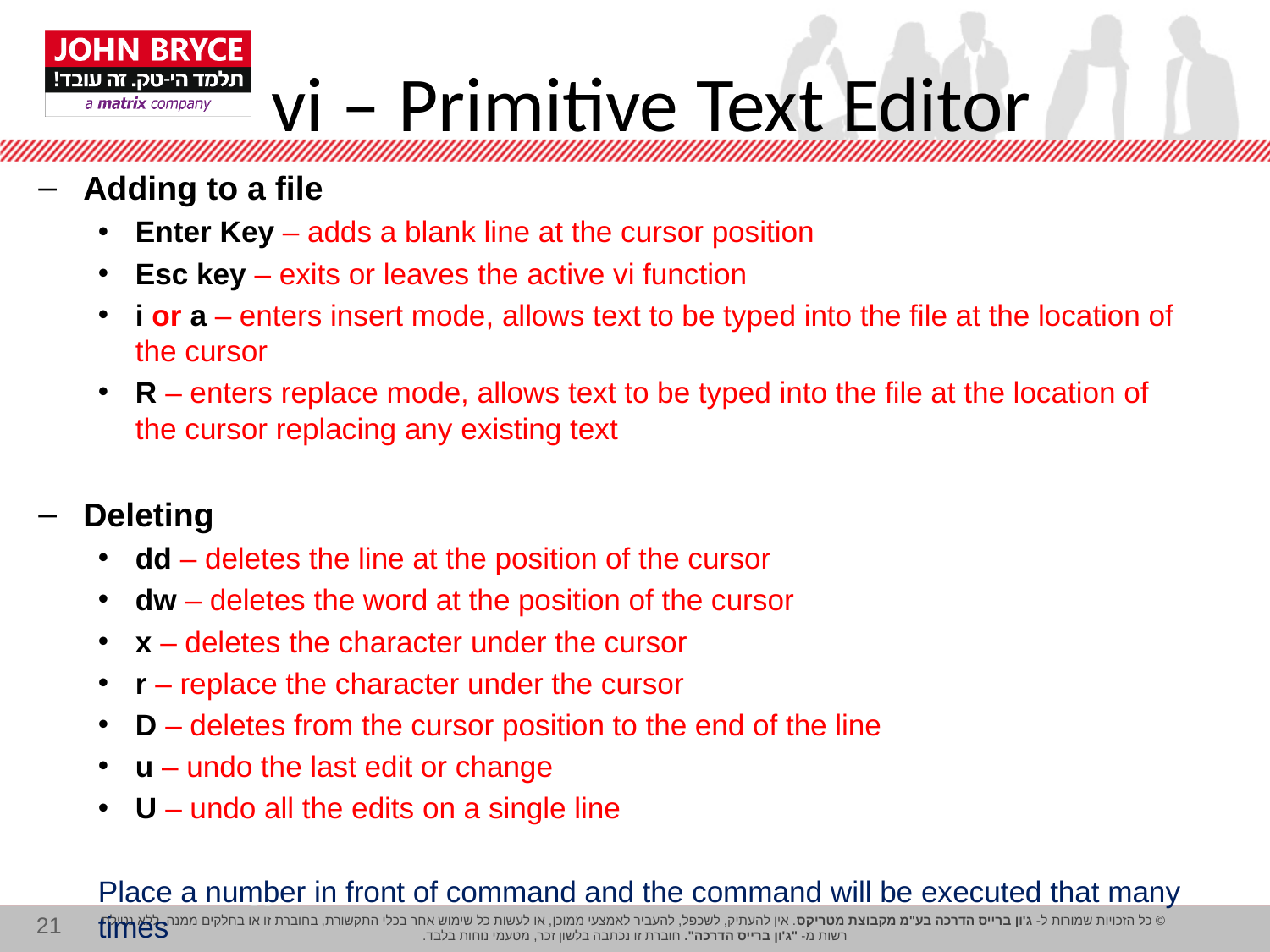

vi – Primitive Text Editor
Adding to a file
Enter Key – adds a blank line at the cursor position
Esc key – exits or leaves the active vi function
i or a – enters insert mode, allows text to be typed into the file at the location of the cursor
R – enters replace mode, allows text to be typed into the file at the location of the cursor replacing any existing text

Deleting
dd – deletes the line at the position of the cursor
dw – deletes the word at the position of the cursor
x – deletes the character under the cursor
r – replace the character under the cursor
D – deletes from the cursor position to the end of the line
u – undo the last edit or change
U – undo all the edits on a single line

Place a number in front of command and the command will be executed that many times